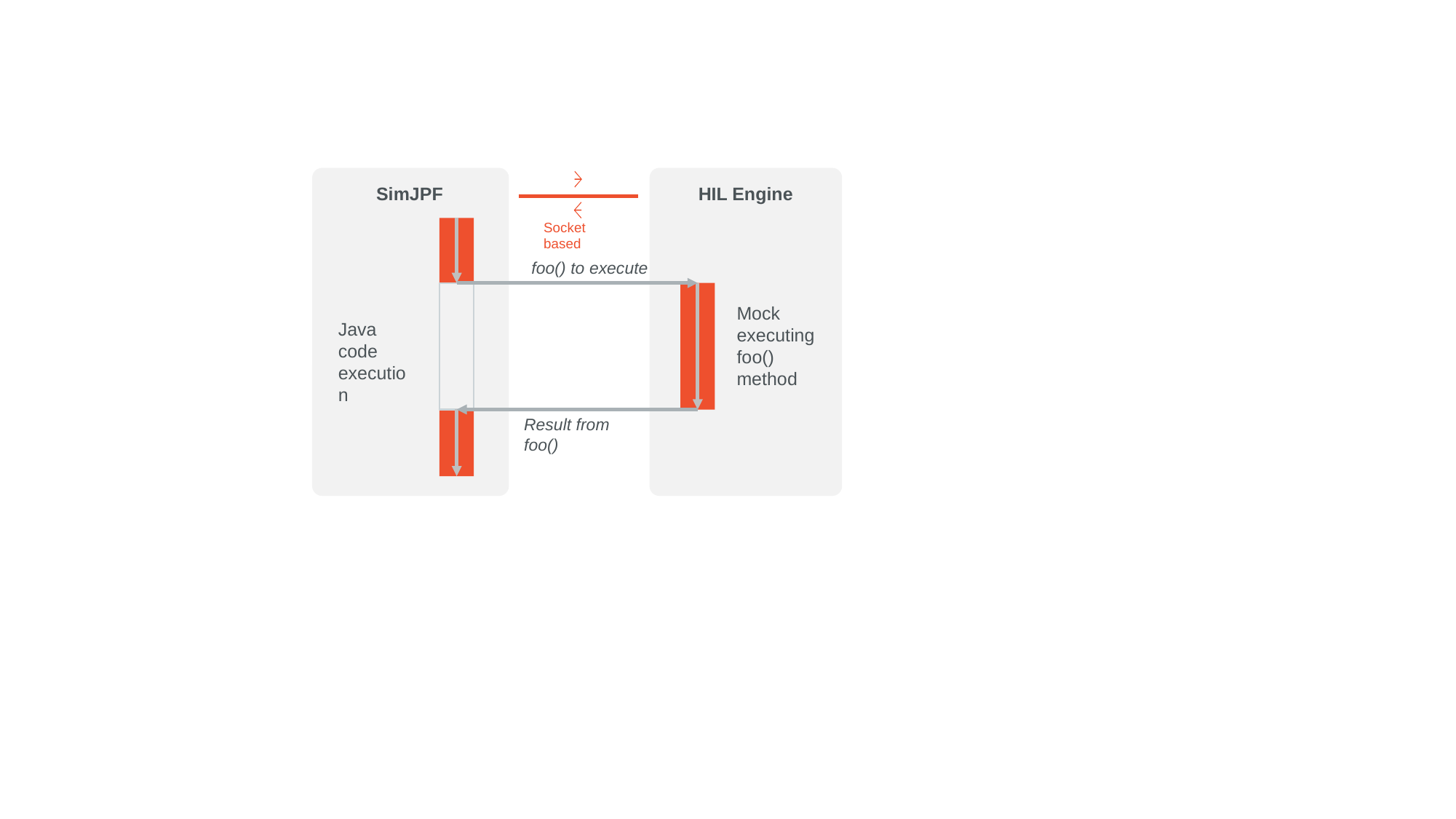

HIL Engine
SimJPF

Socket based
foo() to execute
Mock executing foo() method
Java code execution

Result from foo()